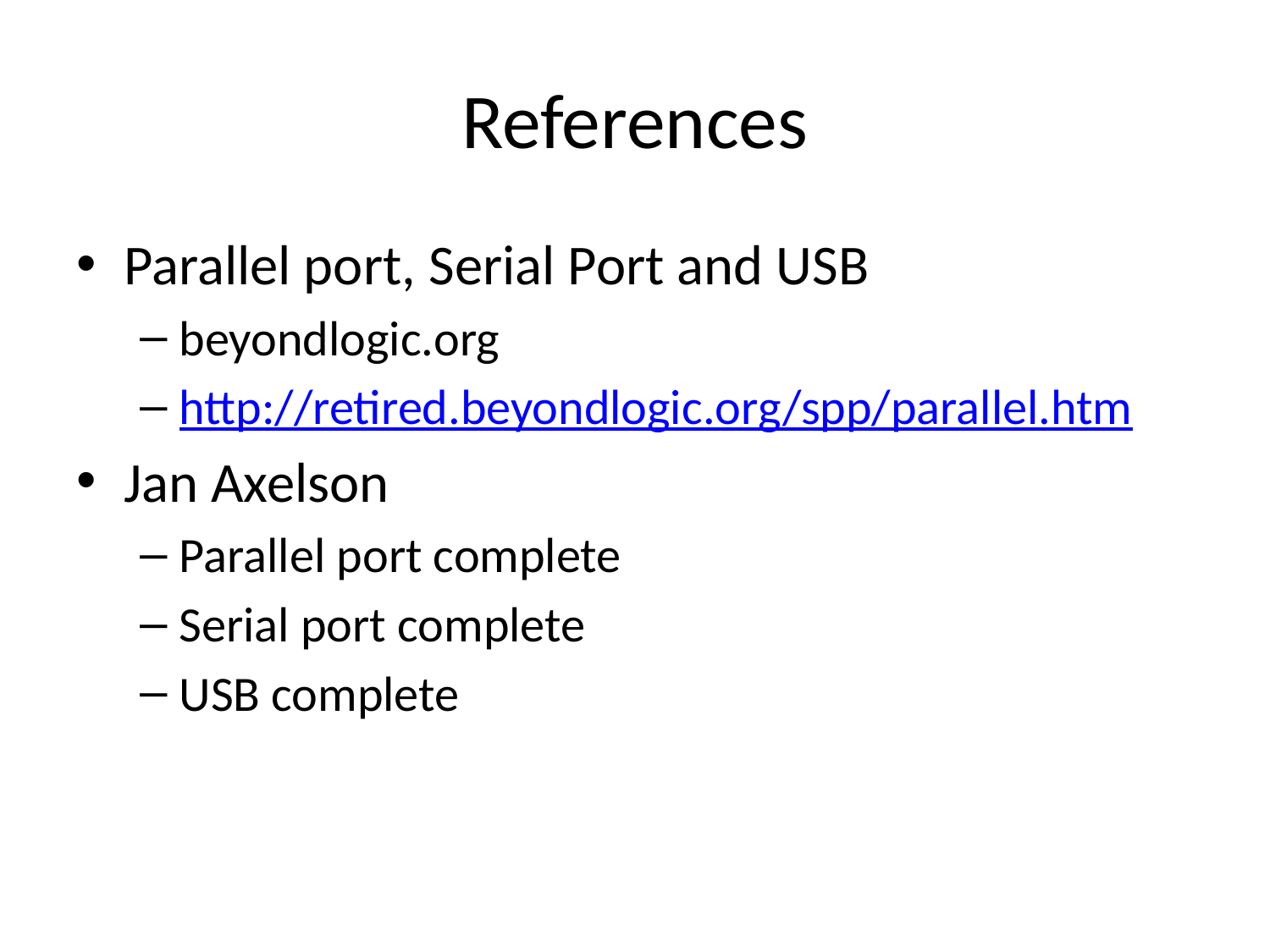

# References
Parallel port, Serial Port and USB
beyondlogic.org
http://retired.beyondlogic.org/spp/parallel.htm
Jan Axelson
Parallel port complete
Serial port complete
USB complete